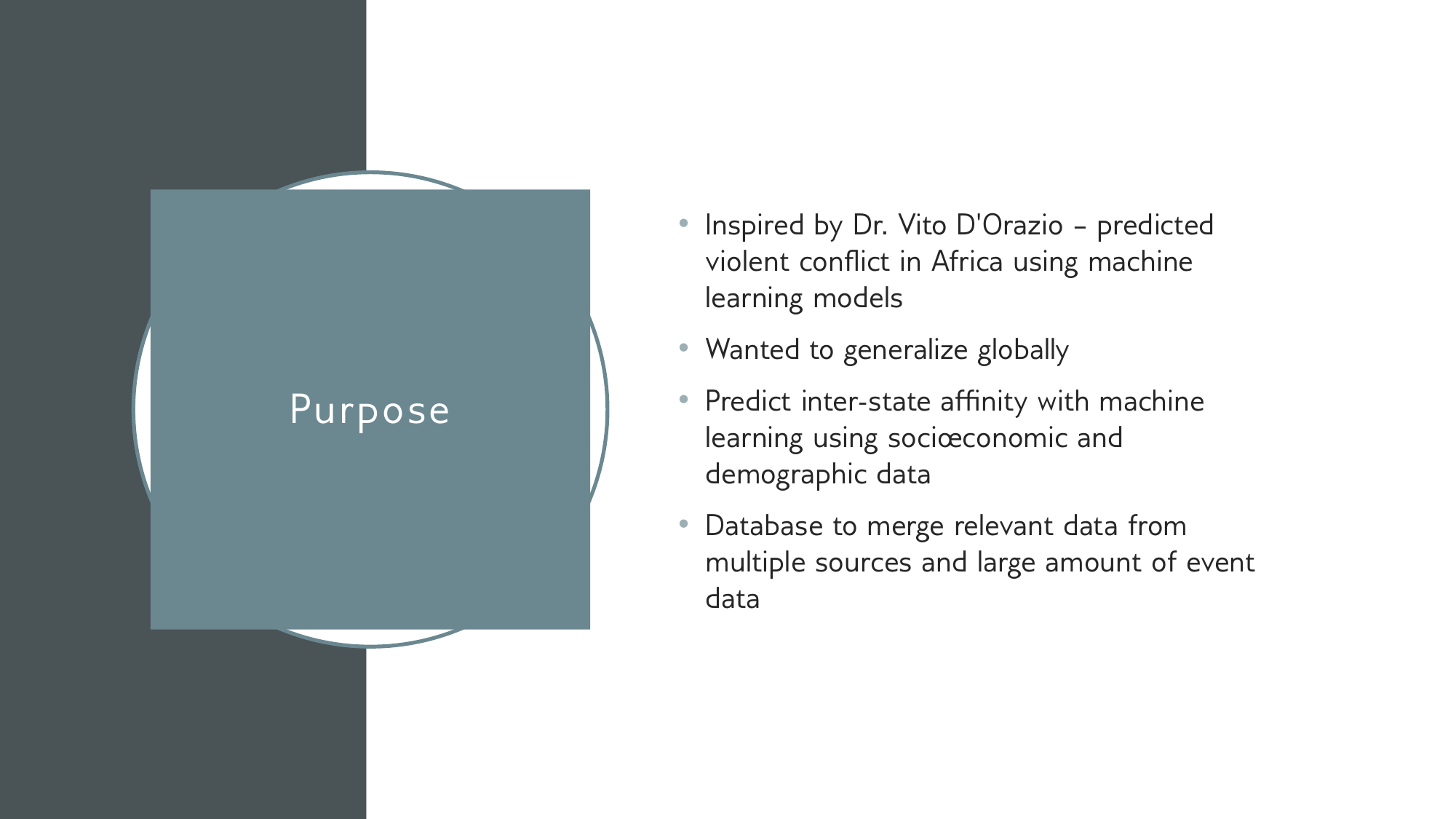

Inspired by Dr. Vito D'Orazio – predicted violent conflict in Africa using machine learning models
Wanted to generalize globally
Predict inter-state affinity with machine learning using socioeconomic and demographic data
Database to merge relevant data from multiple sources and large amount of event data

# Purpose